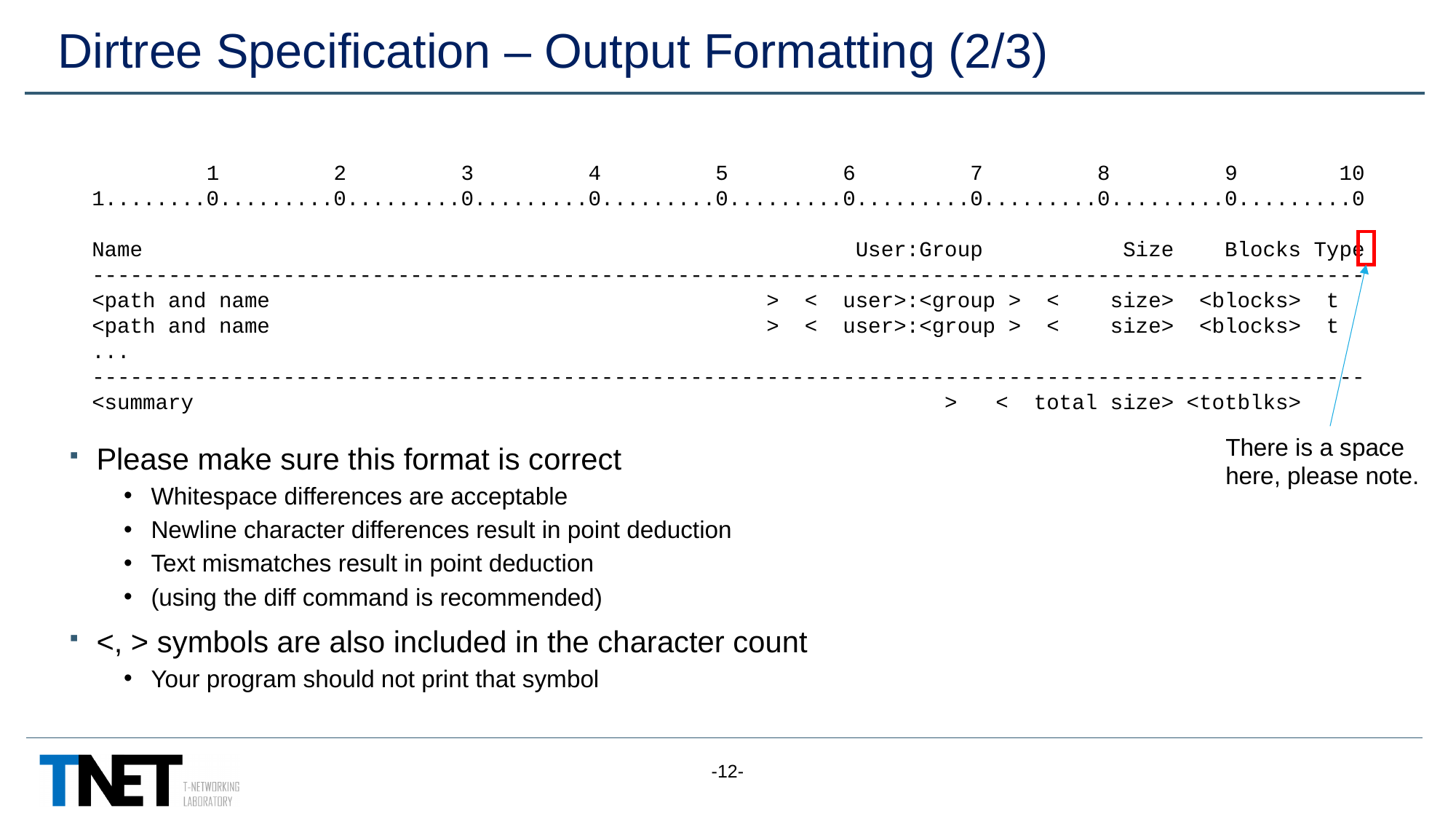

# Dirtree Specification – Output Formatting (2/3)
         1         2         3         4         5         6         7         8         9        10
1........0.........0.........0.........0.........0.........0.........0.........0.........0.........0

Name                                                        User:Group           Size    Blocks Type
----------------------------------------------------------------------------------------------------
<path and name                                       >  <  user>:<group >  <    size>  <blocks>  t
<path and name                                       >  <  user>:<group >  <    size>  <blocks>  t
...
----------------------------------------------------------------------------------------------------
<summary                                                           >   <  total size> <totblks>

There is a space here, please note.
Please make sure this format is correct
Whitespace differences are acceptable
Newline character differences result in point deduction
Text mismatches result in point deduction
(using the diff command is recommended)
<, > symbols are also included in the character count
Your program should not print that symbol
-12-